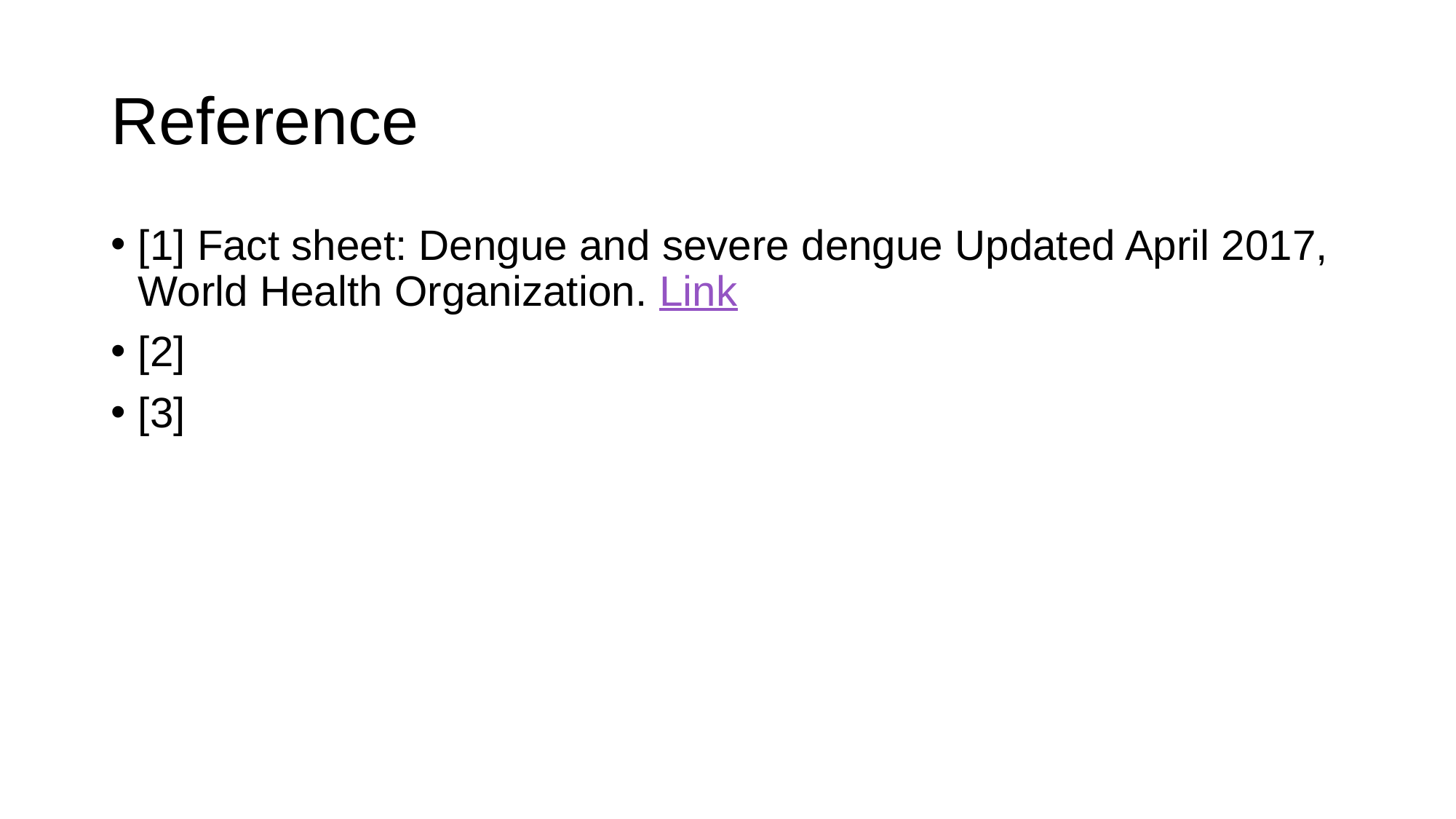

# Reference
[1] Fact sheet: Dengue and severe dengue Updated April 2017, World Health Organization. Link
[2]
[3]